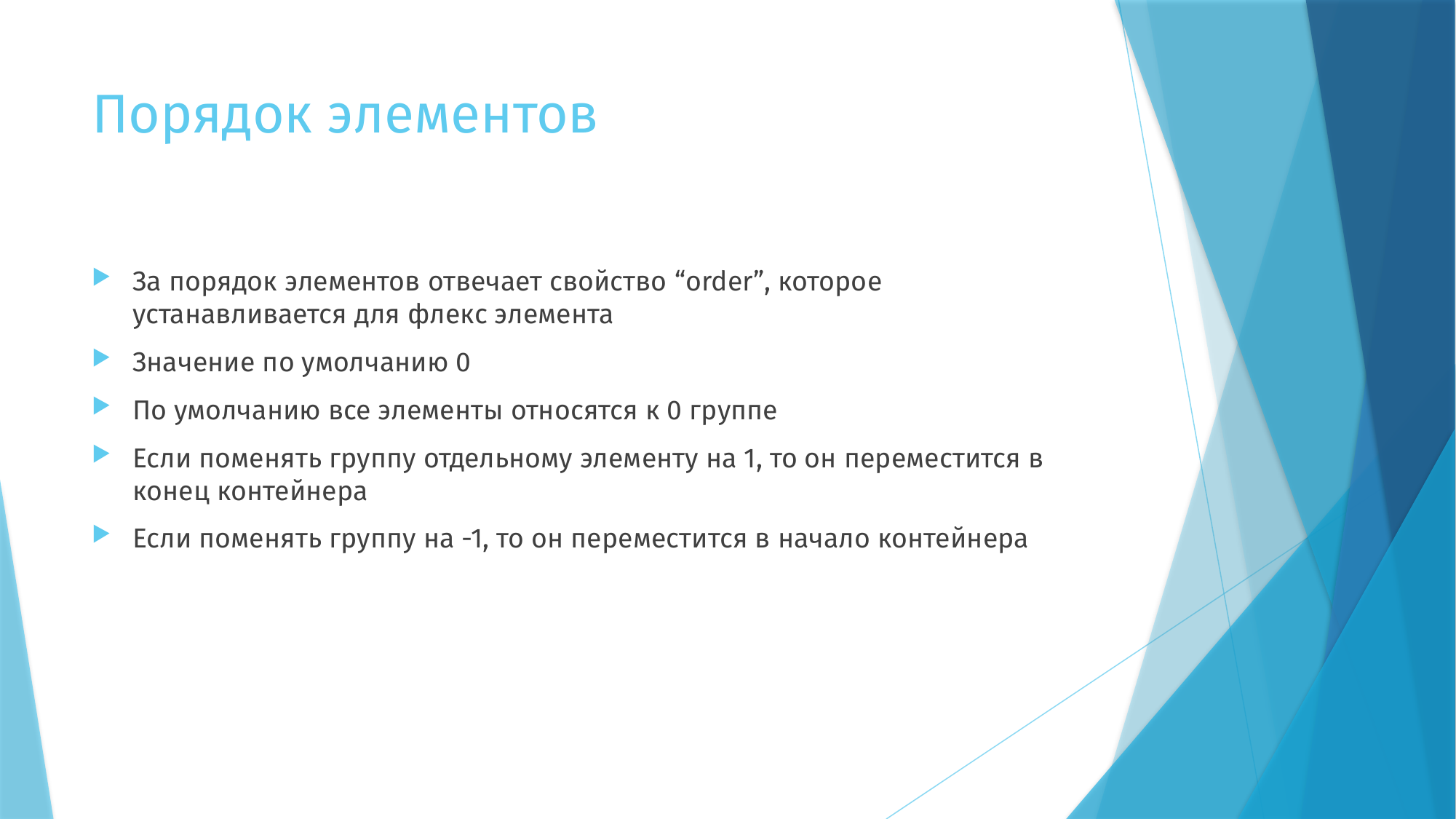

# Порядок элементов
За порядок элементов отвечает свойство “order”, которое устанавливается для флекс элемента
Значение по умолчанию 0
По умолчанию все элементы относятся к 0 группе
Если поменять группу отдельному элементу на 1, то он переместится в конец контейнера
Если поменять группу на -1, то он переместится в начало контейнера